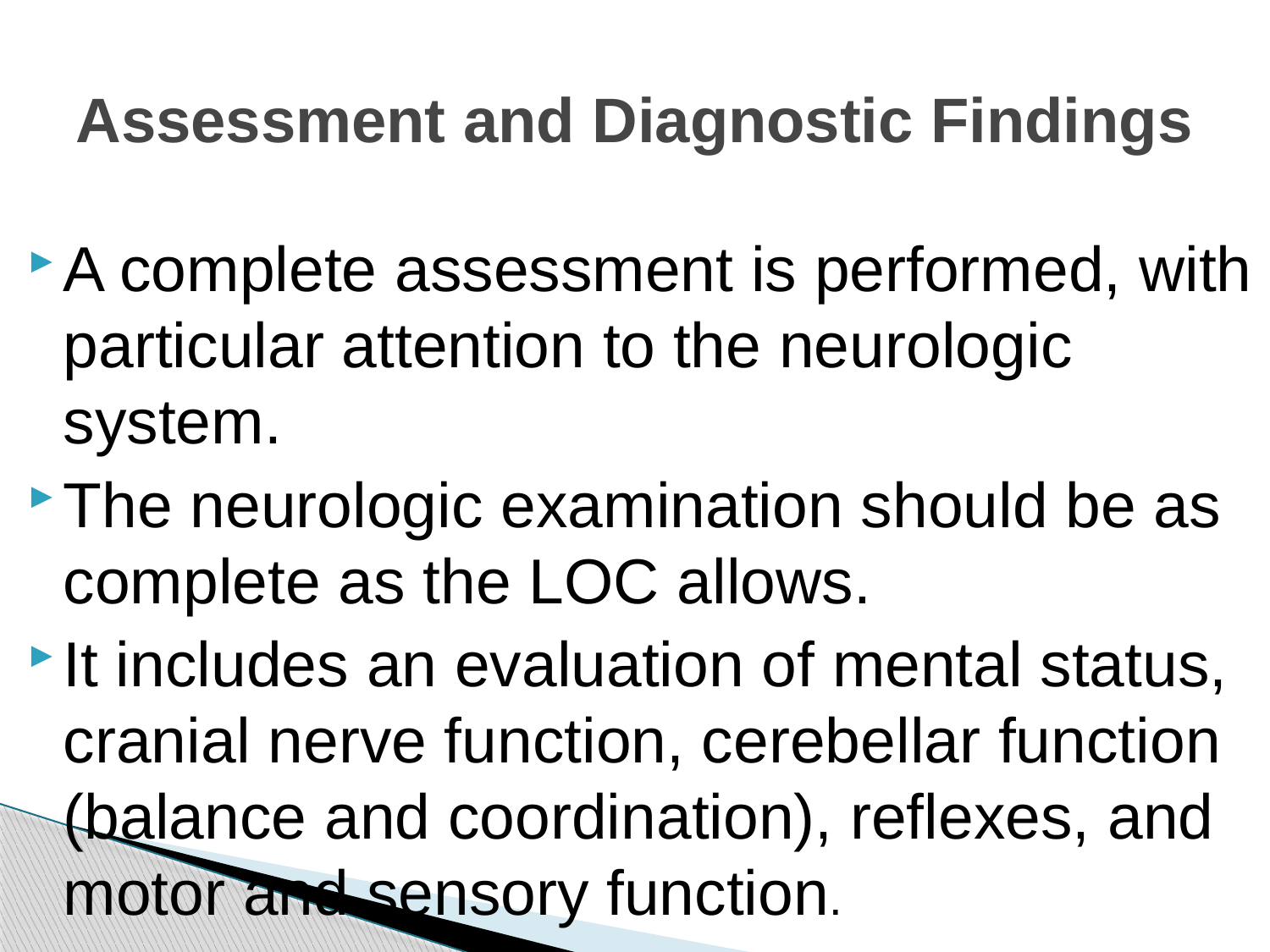

# Assessment and Diagnostic Findings
A complete assessment is performed, with particular attention to the neurologic system.
The neurologic examination should be as complete as the LOC allows.
It includes an evaluation of mental status, cranial nerve function, cerebellar function (balance and coordination), reflexes, and motor and sensory function.